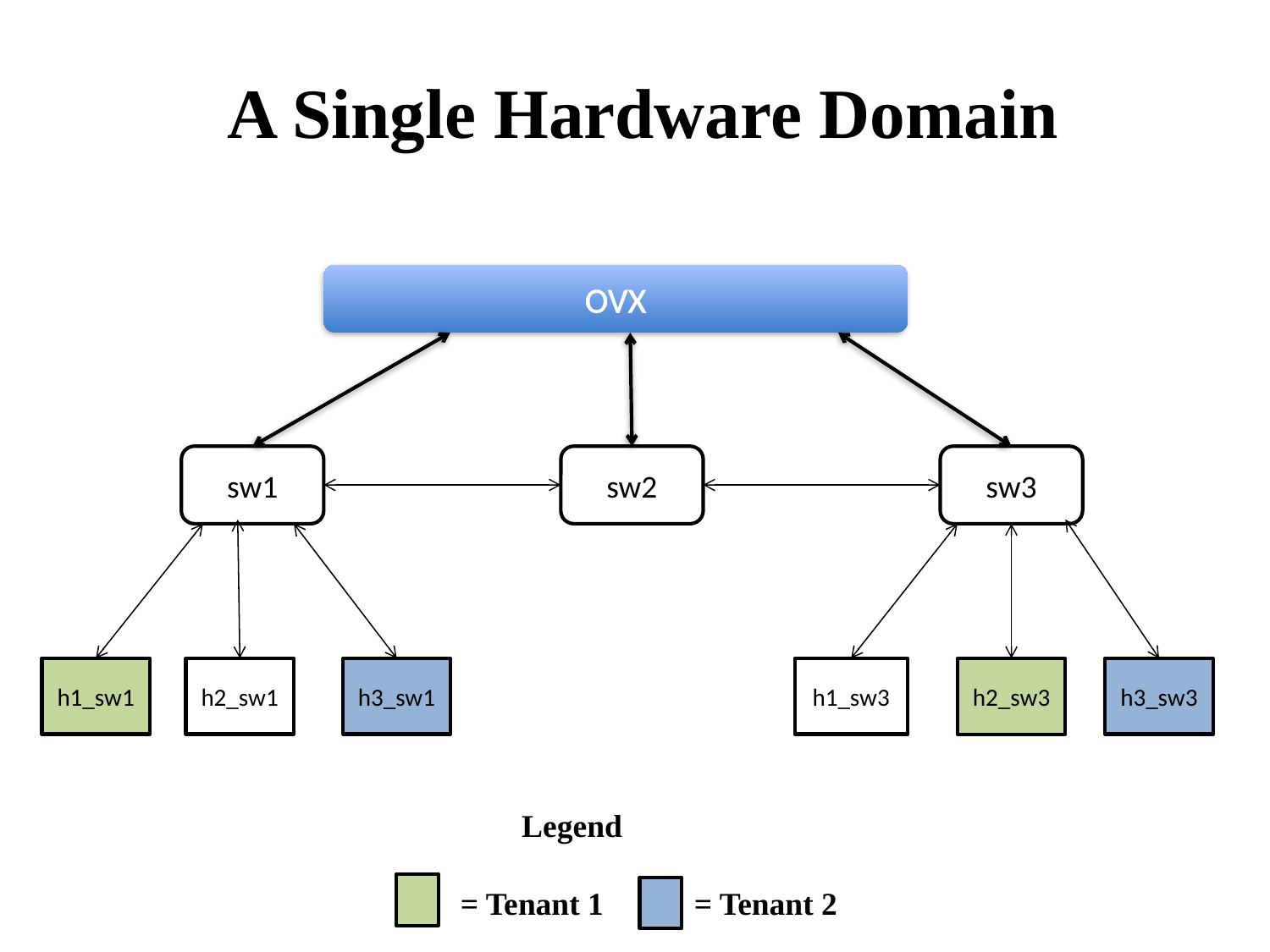

A Single Hardware Domain
OVX
sw1
sw2
sw3
h1_sw1
h2_sw1
h3_sw1
h2_sw3
h1_sw3
h3_sw3
Legend

= Tenant 1

= Tenant 2